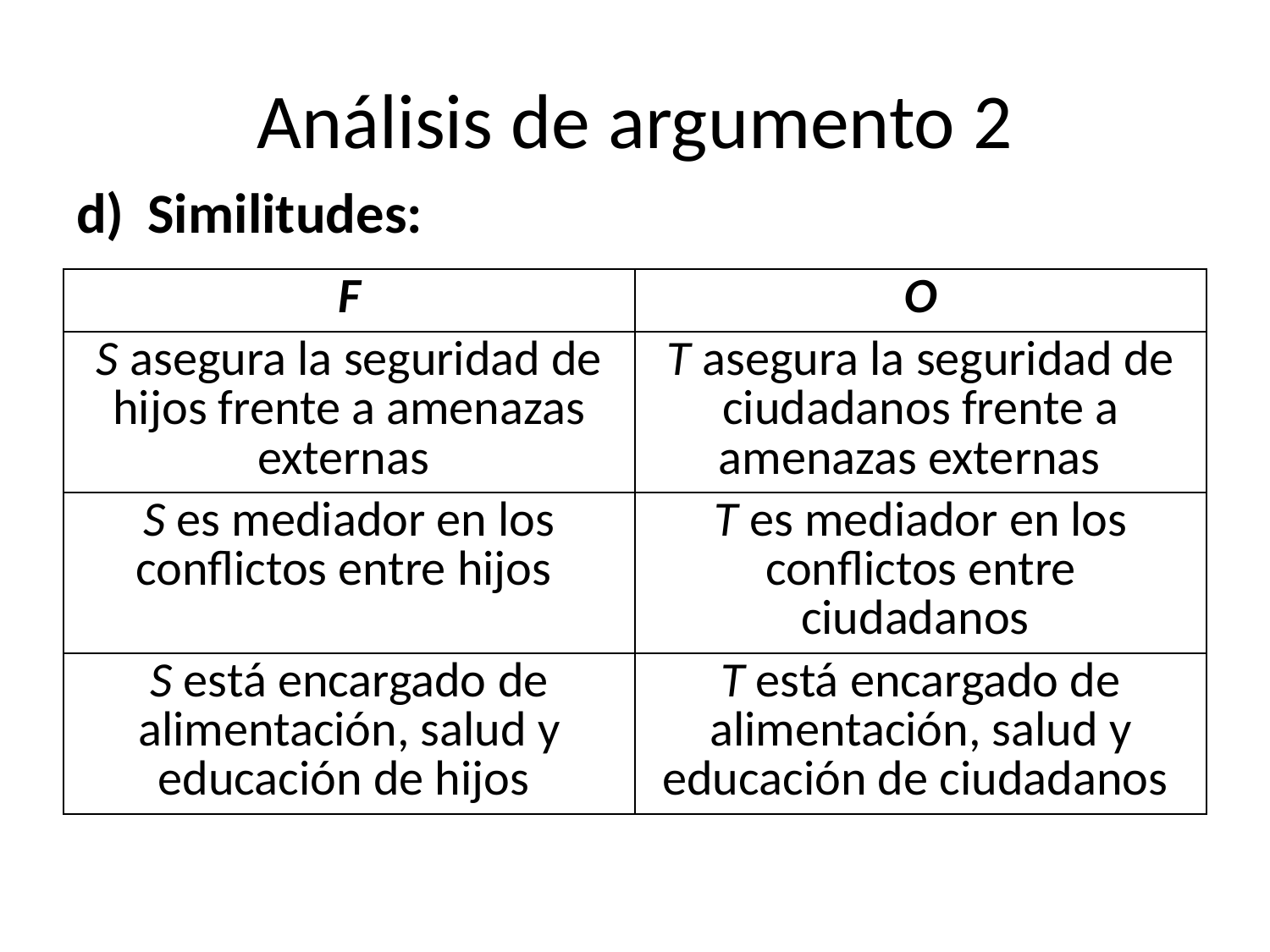

# Análisis de argumento 2
Similitudes:
| F | O |
| --- | --- |
| S asegura la seguridad de hijos frente a amenazas externas | T asegura la seguridad de ciudadanos frente a amenazas externas |
| S es mediador en los conflictos entre hijos | T es mediador en los conflictos entre ciudadanos |
| S está encargado de alimentación, salud y educación de hijos | T está encargado de alimentación, salud y educación de ciudadanos |